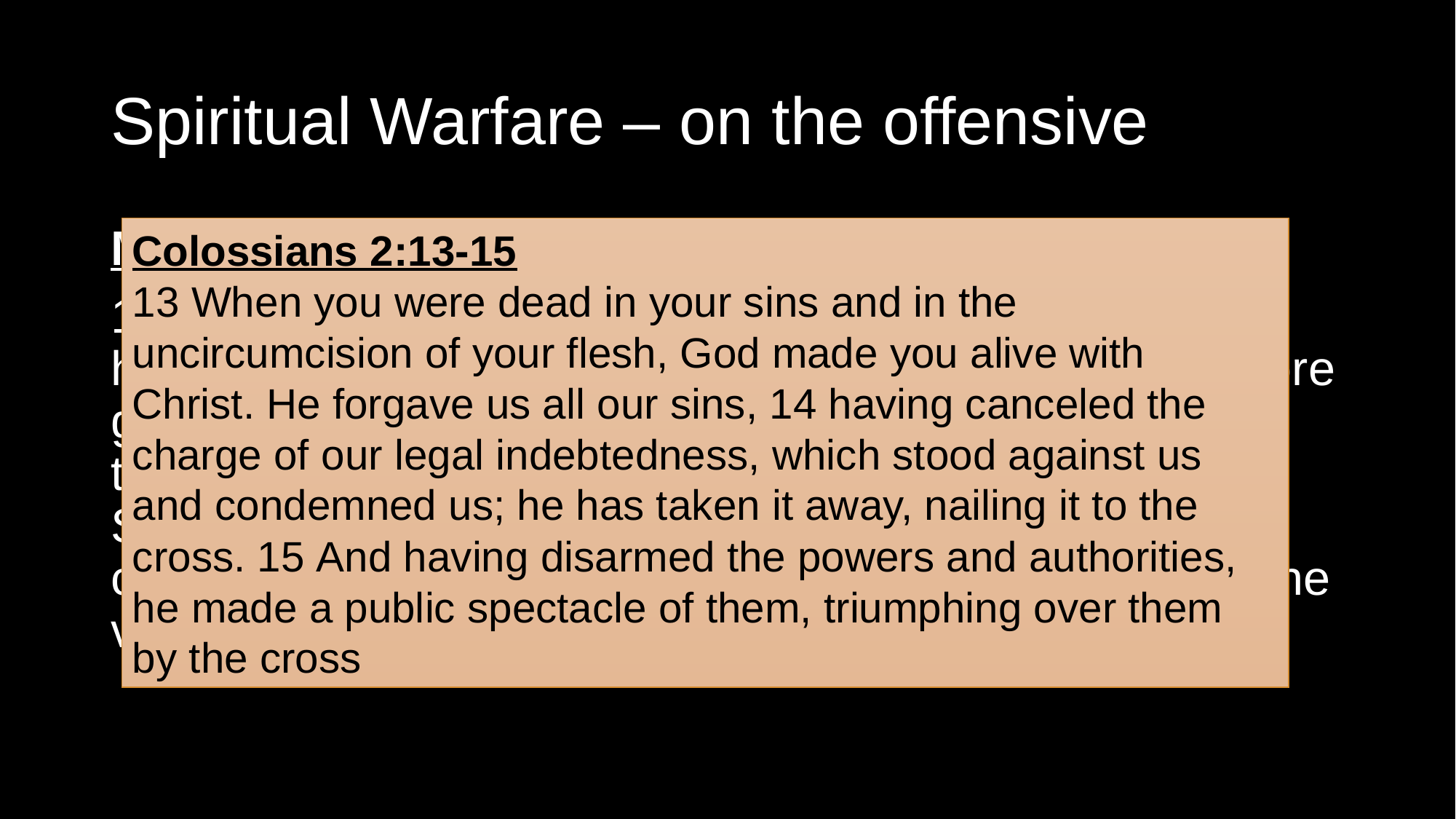

# Spiritual Warfare – on the offensive
Matthew 18:18-20
18 Then Jesus came to them and said, “All authority in heaven and on earth has been given to me. 19 Therefore go and make disciples of all nations, baptizing them in the name of the Father and of the Son and of the Holy Spirit, 20 and teaching them to obey everything I have commanded you. And surely I am with you always, to the very end of the age.”
Colossians 2:13-15
13 When you were dead in your sins and in the uncircumcision of your flesh, God made you alive with Christ. He forgave us all our sins, 14 having canceled the charge of our legal indebtedness, which stood against us and condemned us; he has taken it away, nailing it to the cross. 15 And having disarmed the powers and authorities, he made a public spectacle of them, triumphing over them by the cross